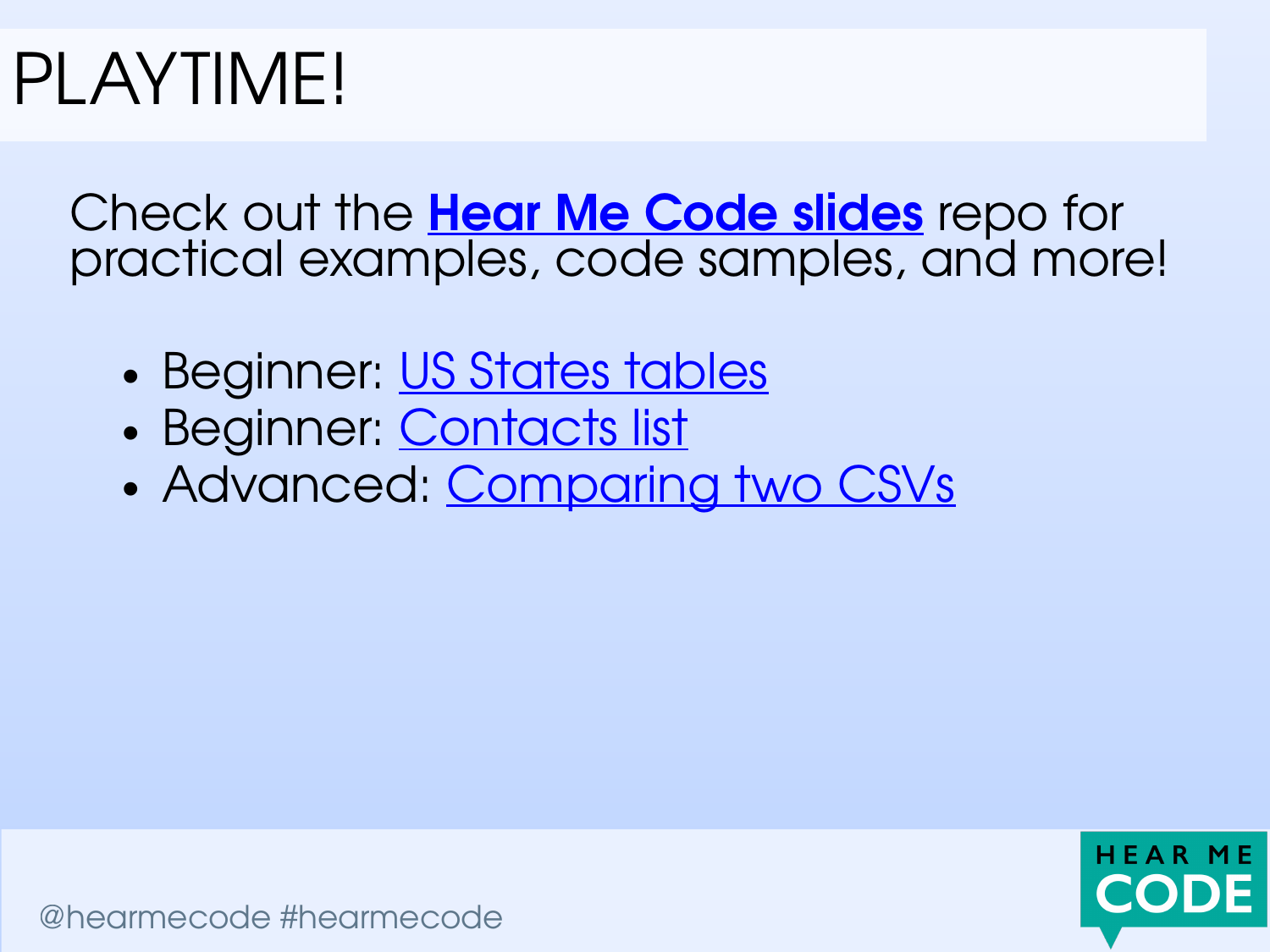

playtime!
Check out the Hear Me Code slides repo for practical examples, code samples, and more!

Beginner: US States tables
Beginner: Contacts list
Advanced: Comparing two CSVs
64